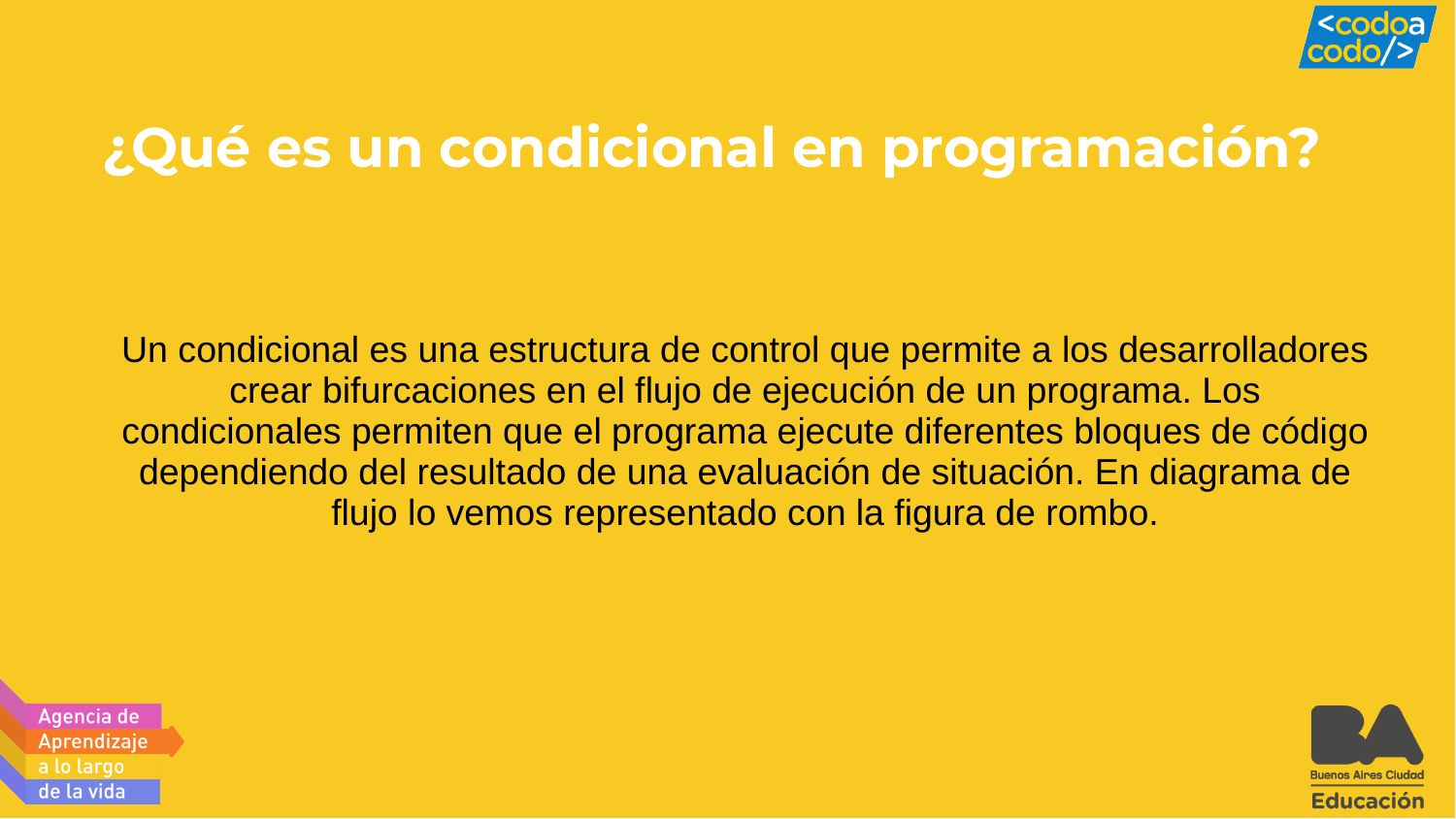

# ¿Qué es un condicional en programación?
Un condicional es una estructura de control que permite a los desarrolladores crear bifurcaciones en el flujo de ejecución de un programa. Los condicionales permiten que el programa ejecute diferentes bloques de código dependiendo del resultado de una evaluación de situación. En diagrama de flujo lo vemos representado con la figura de rombo.